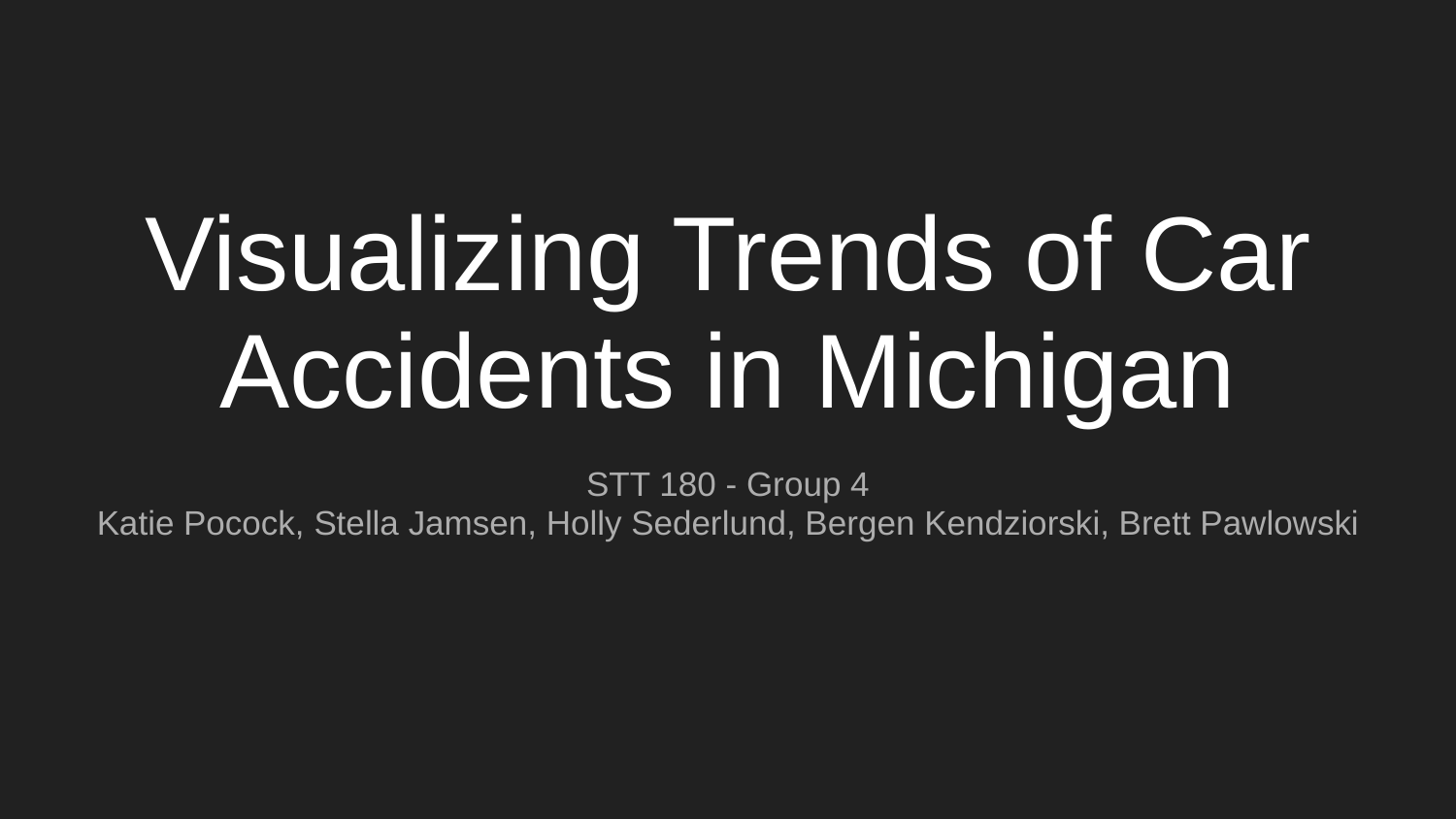

# Visualizing Trends of Car Accidents in Michigan
STT 180 - Group 4
Katie Pocock, Stella Jamsen, Holly Sederlund, Bergen Kendziorski, Brett Pawlowski